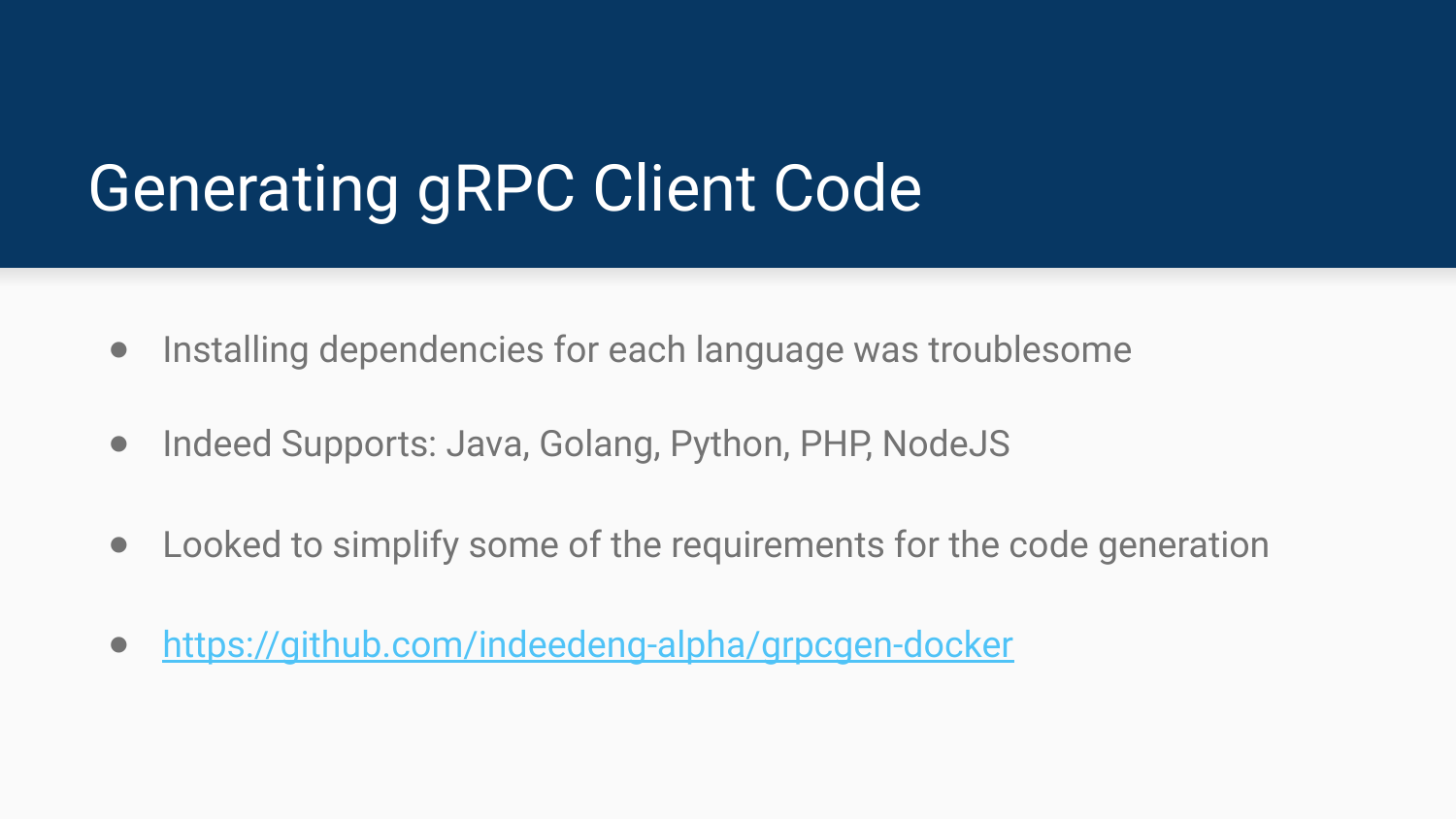

# Generating gRPC Client Code
Installing dependencies for each language was troublesome
Indeed Supports: Java, Golang, Python, PHP, NodeJS
Looked to simplify some of the requirements for the code generation
https://github.com/indeedeng-alpha/grpcgen-docker